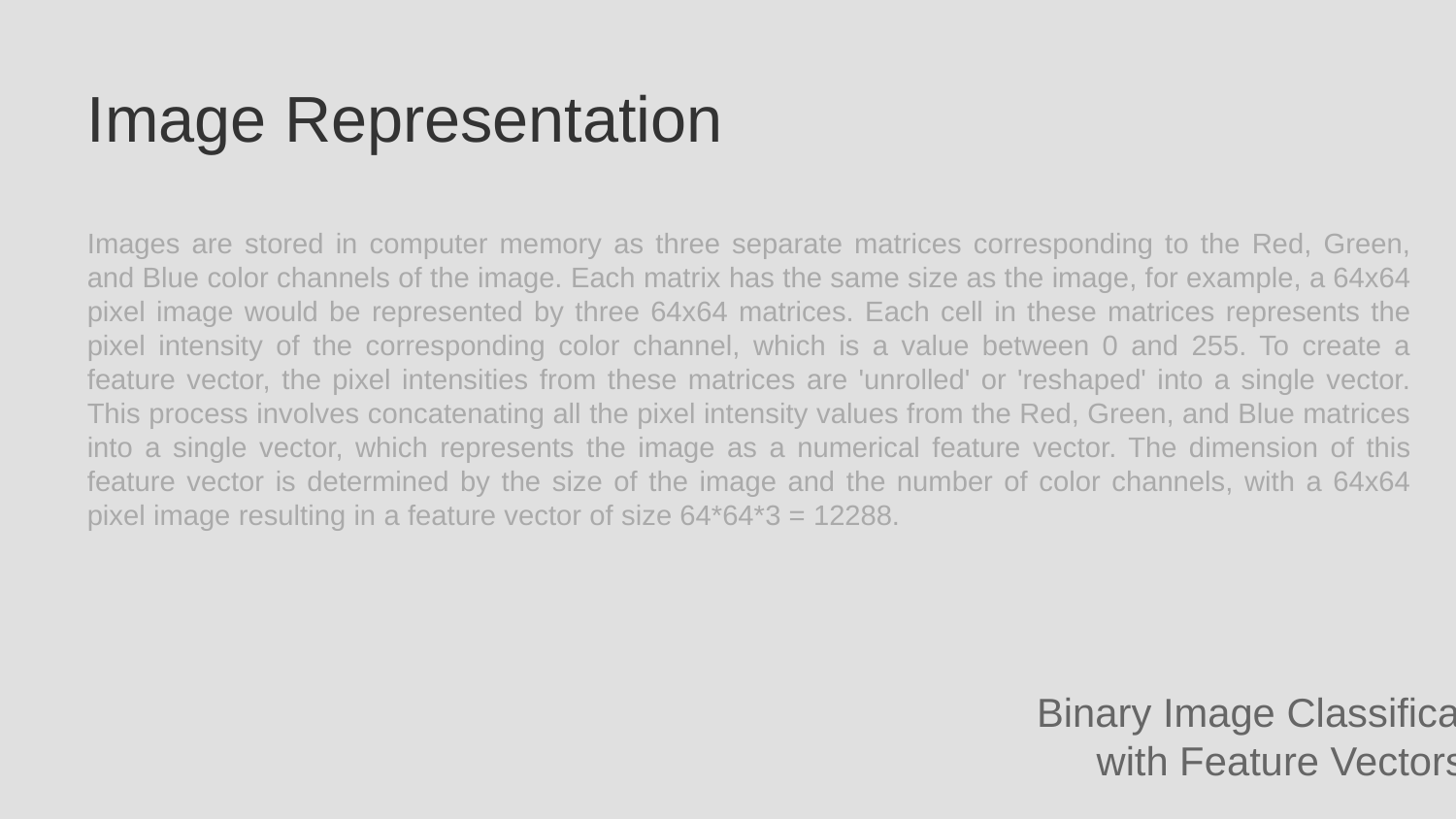

Image Representation
Images are stored in computer memory as three separate matrices corresponding to the Red, Green, and Blue color channels of the image. Each matrix has the same size as the image, for example, a 64x64 pixel image would be represented by three 64x64 matrices. Each cell in these matrices represents the pixel intensity of the corresponding color channel, which is a value between 0 and 255. To create a feature vector, the pixel intensities from these matrices are 'unrolled' or 'reshaped' into a single vector. This process involves concatenating all the pixel intensity values from the Red, Green, and Blue matrices into a single vector, which represents the image as a numerical feature vector. The dimension of this feature vector is determined by the size of the image and the number of color channels, with a 64x64 pixel image resulting in a feature vector of size 64*64*3 = 12288.
Binary Image Classification with Feature Vectors